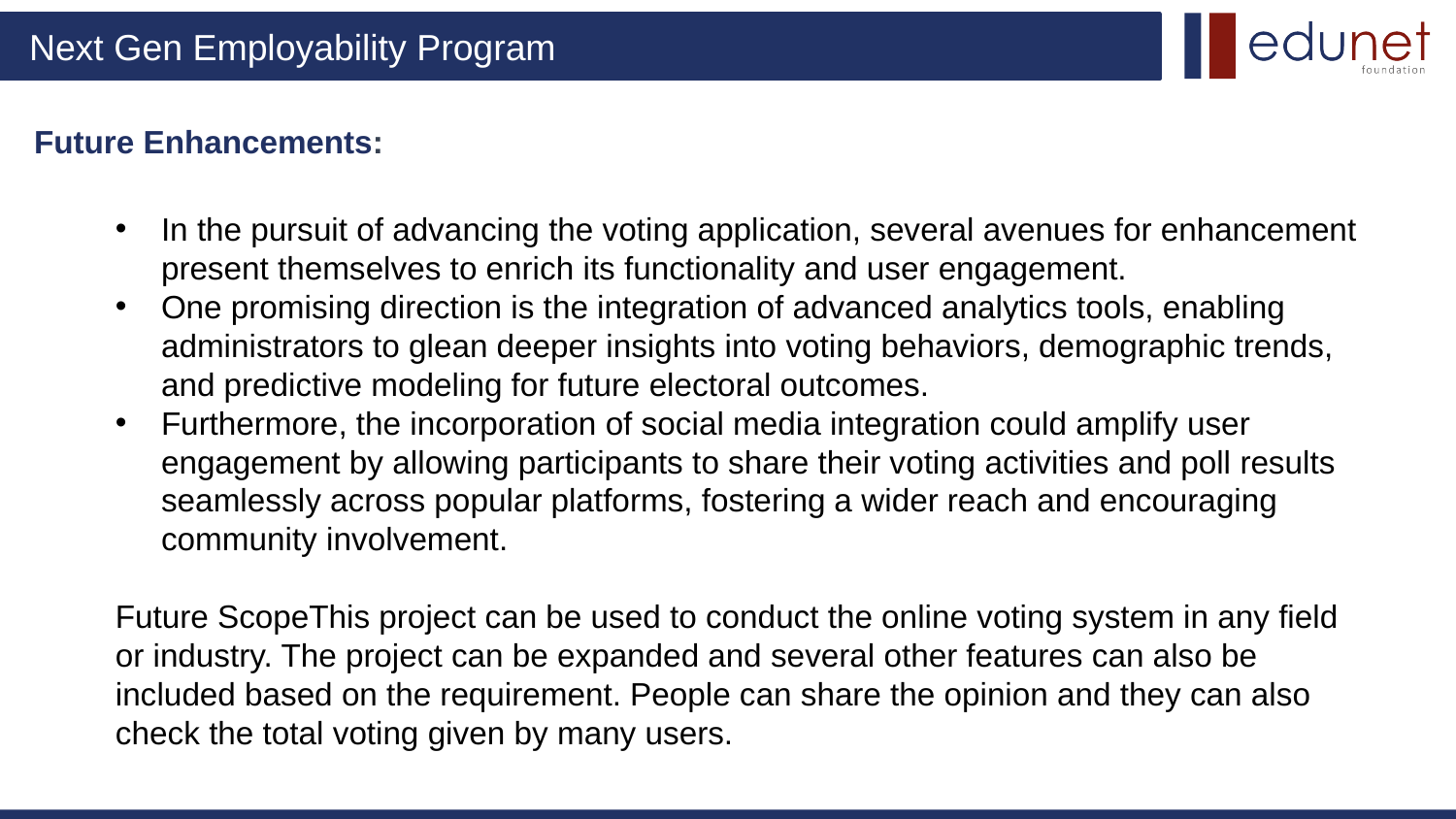

# Future Enhancements:
In the pursuit of advancing the voting application, several avenues for enhancement present themselves to enrich its functionality and user engagement.
One promising direction is the integration of advanced analytics tools, enabling administrators to glean deeper insights into voting behaviors, demographic trends, and predictive modeling for future electoral outcomes.
Furthermore, the incorporation of social media integration could amplify user engagement by allowing participants to share their voting activities and poll results seamlessly across popular platforms, fostering a wider reach and encouraging community involvement.

Future ScopeThis project can be used to conduct the online voting system in any field or industry. The project can be expanded and several other features can also be included based on the requirement. People can share the opinion and they can also check the total voting given by many users.